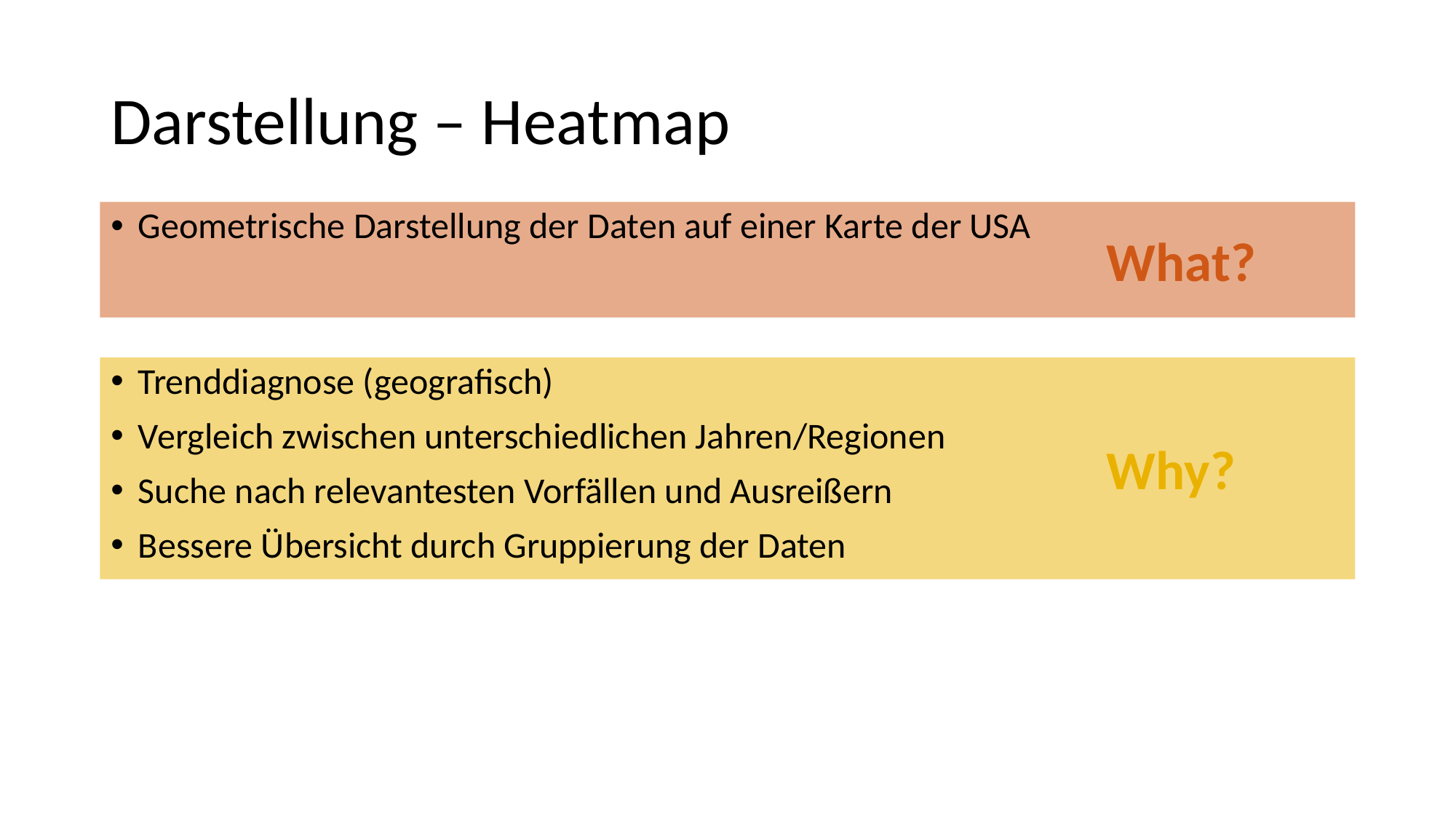

# Darstellung – Heatmap
Geometrische Darstellung der Daten auf einer Karte der USA
What?
Trenddiagnose (geografisch)
Vergleich zwischen unterschiedlichen Jahren/Regionen
Suche nach relevantesten Vorfällen und Ausreißern
Bessere Übersicht durch Gruppierung der Daten
Why?